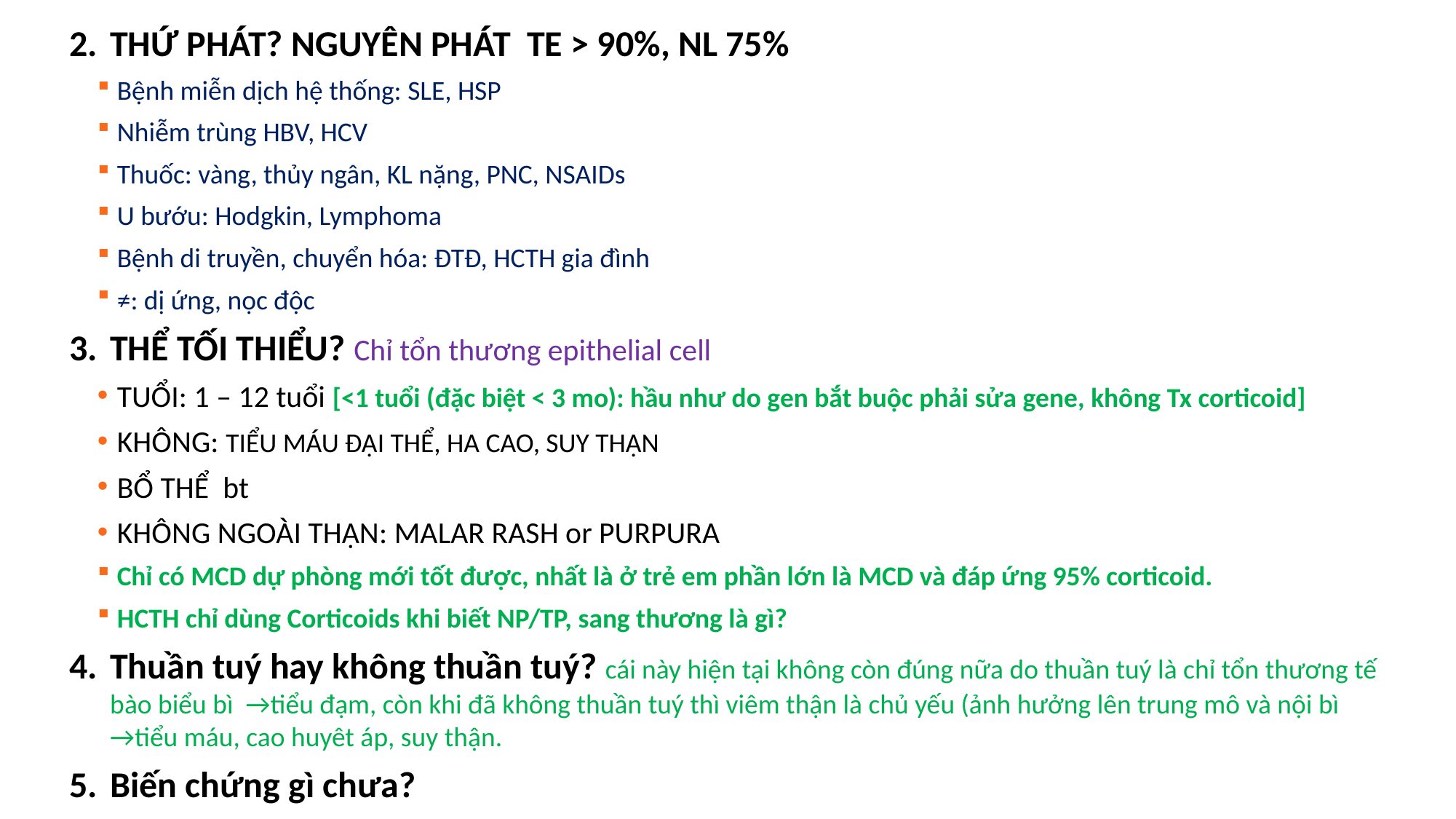

THỨ PHÁT? NGUYÊN PHÁT  TE > 90%, NL 75%
Bệnh miễn dịch hệ thống: SLE, HSP
Nhiễm trùng HBV, HCV
Thuốc: vàng, thủy ngân, KL nặng, PNC, NSAIDs
U bướu: Hodgkin, Lymphoma
Bệnh di truyền, chuyển hóa: ĐTĐ, HCTH gia đình
≠: dị ứng, nọc độc
THỂ TỐI THIỂU? Chỉ tổn thương epithelial cell
TUỔI: 1 – 12 tuổi [<1 tuổi (đặc biệt < 3 mo): hầu như do gen bắt buộc phải sửa gene, không Tx corticoid]
KHÔNG: TIỂU MÁU ĐẠI THỂ, HA CAO, SUY THẬN
BỔ THỂ  bt
KHÔNG NGOÀI THẬN: MALAR RASH or PURPURA
Chỉ có MCD dự phòng mới tốt được, nhất là ở trẻ em phần lớn là MCD và đáp ứng 95% corticoid.
HCTH chỉ dùng Corticoids khi biết NP/TP, sang thương là gì?
Thuần tuý hay không thuần tuý? cái này hiện tại không còn đúng nữa do thuần tuý là chỉ tổn thương tế bào biểu bì  →tiểu đạm, còn khi đã không thuần tuý thì viêm thận là chủ yếu (ảnh hưởng lên trung mô và nội bì →tiểu máu, cao huyêt áp, suy thận.
Biến chứng gì chưa?